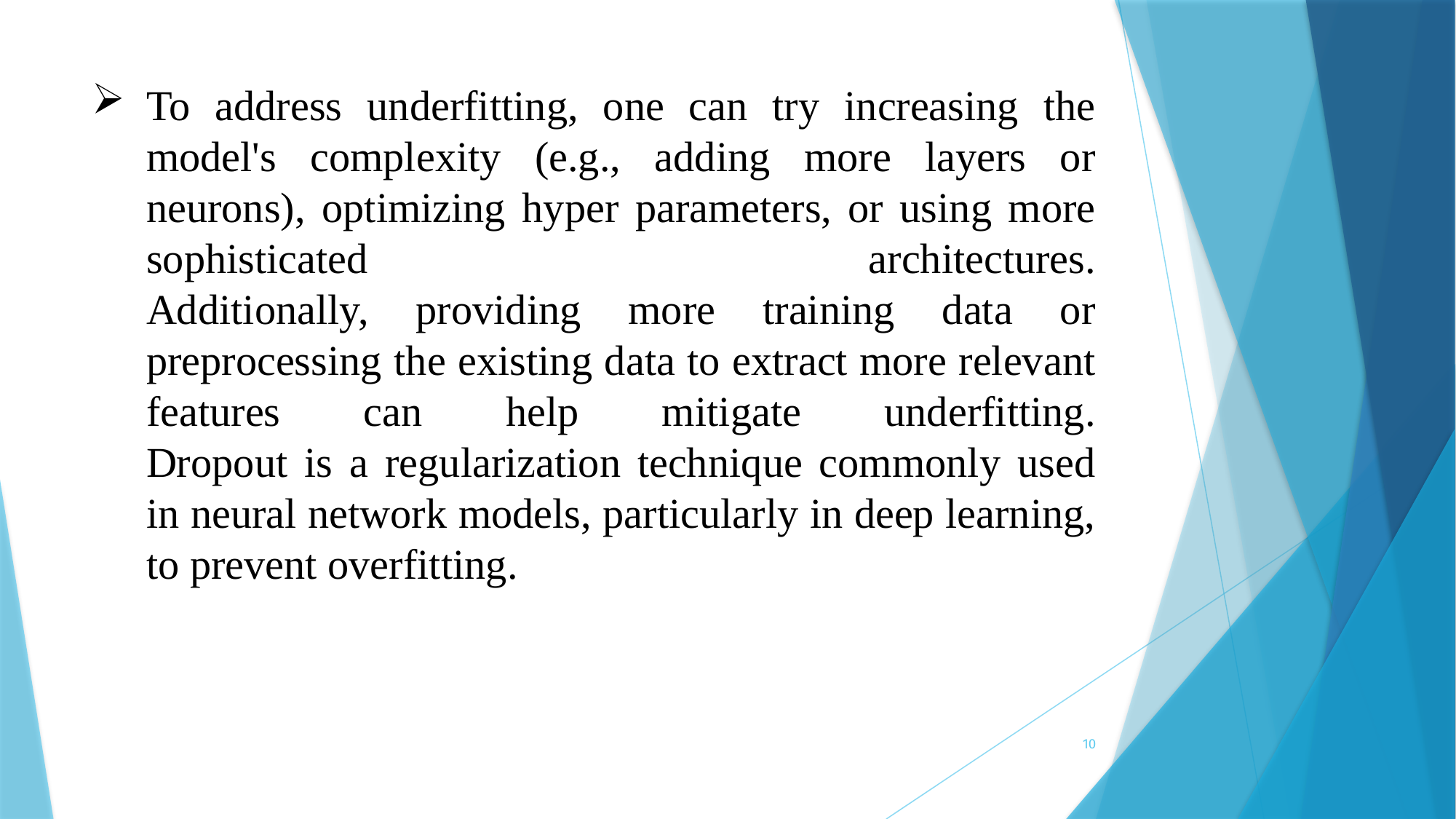

# To address underfitting, one can try increasing the model's complexity (e.g., adding more layers or neurons), optimizing hyper parameters, or using more sophisticated architectures. Additionally, providing more training data or preprocessing the existing data to extract more relevant features can help mitigate underfitting. Dropout is a regularization technique commonly used in neural network models, particularly in deep learning, to prevent overfitting.
10